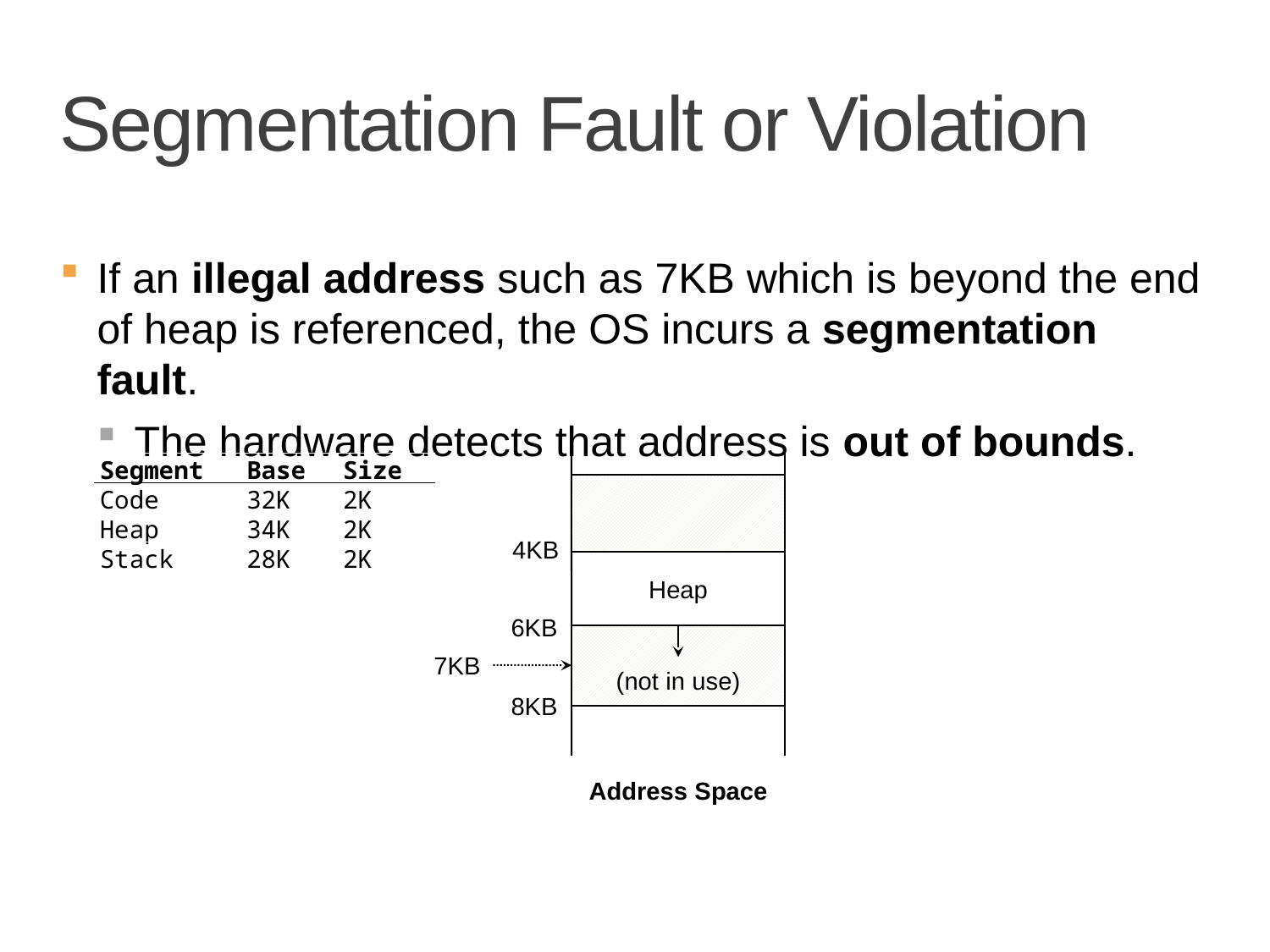

# Segmentation Fault or Violation
If an illegal address such as 7KB which is beyond the end of heap is referenced, the OS incurs a segmentation fault.
The hardware detects that address is out of bounds.
| Segment | Base | Size |
| --- | --- | --- |
| Code | 32K | 2K |
| Heap | 34K | 2K |
| Stack | 28K | 2K |

4KB
Heap
6KB

(not in use)
7KB
8KB
Address Space